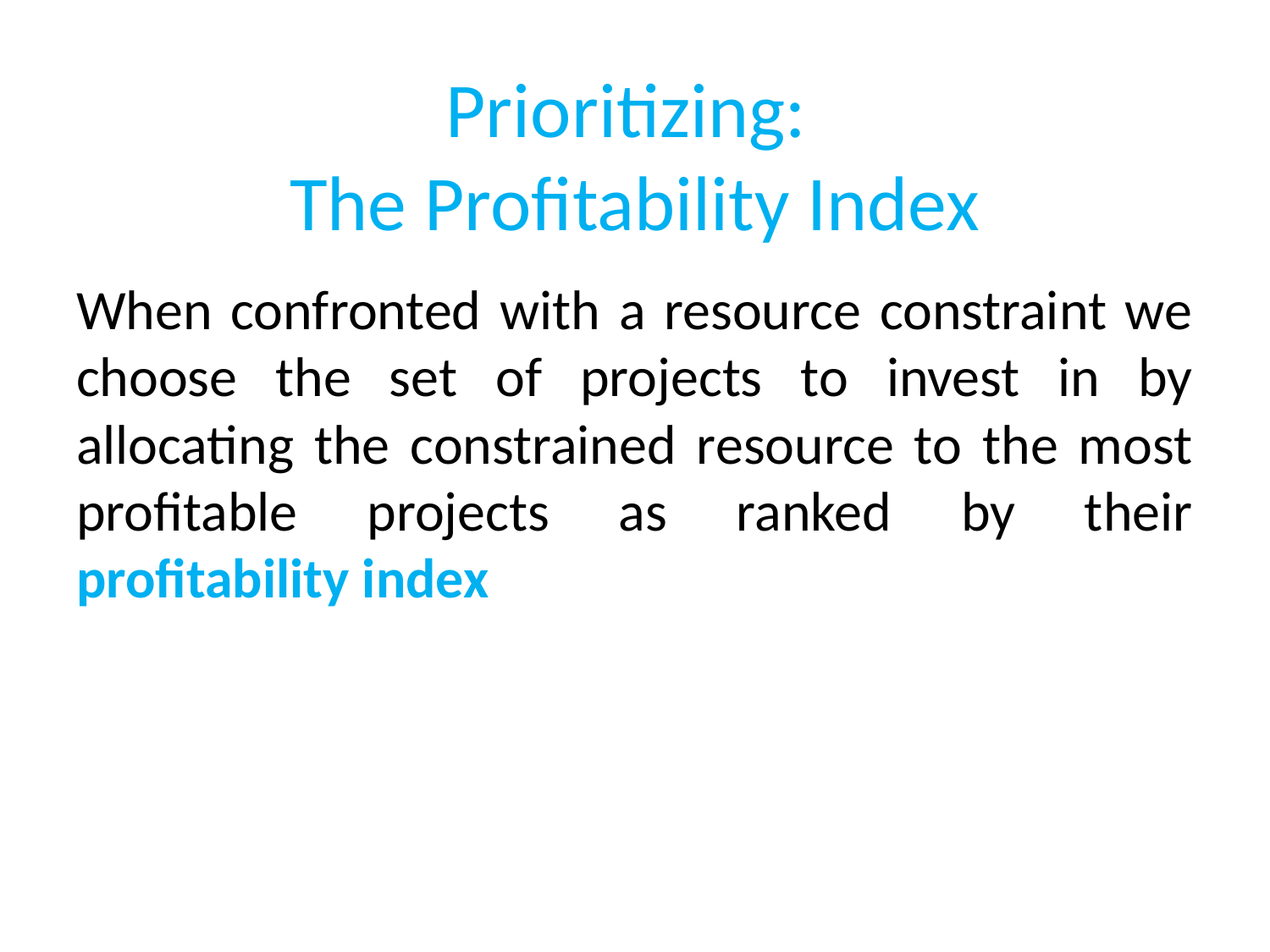

# Prioritizing: The Profitability Index
When confronted with a resource constraint we choose the set of projects to invest in by allocating the constrained resource to the most profitable projects as ranked by their profitability index